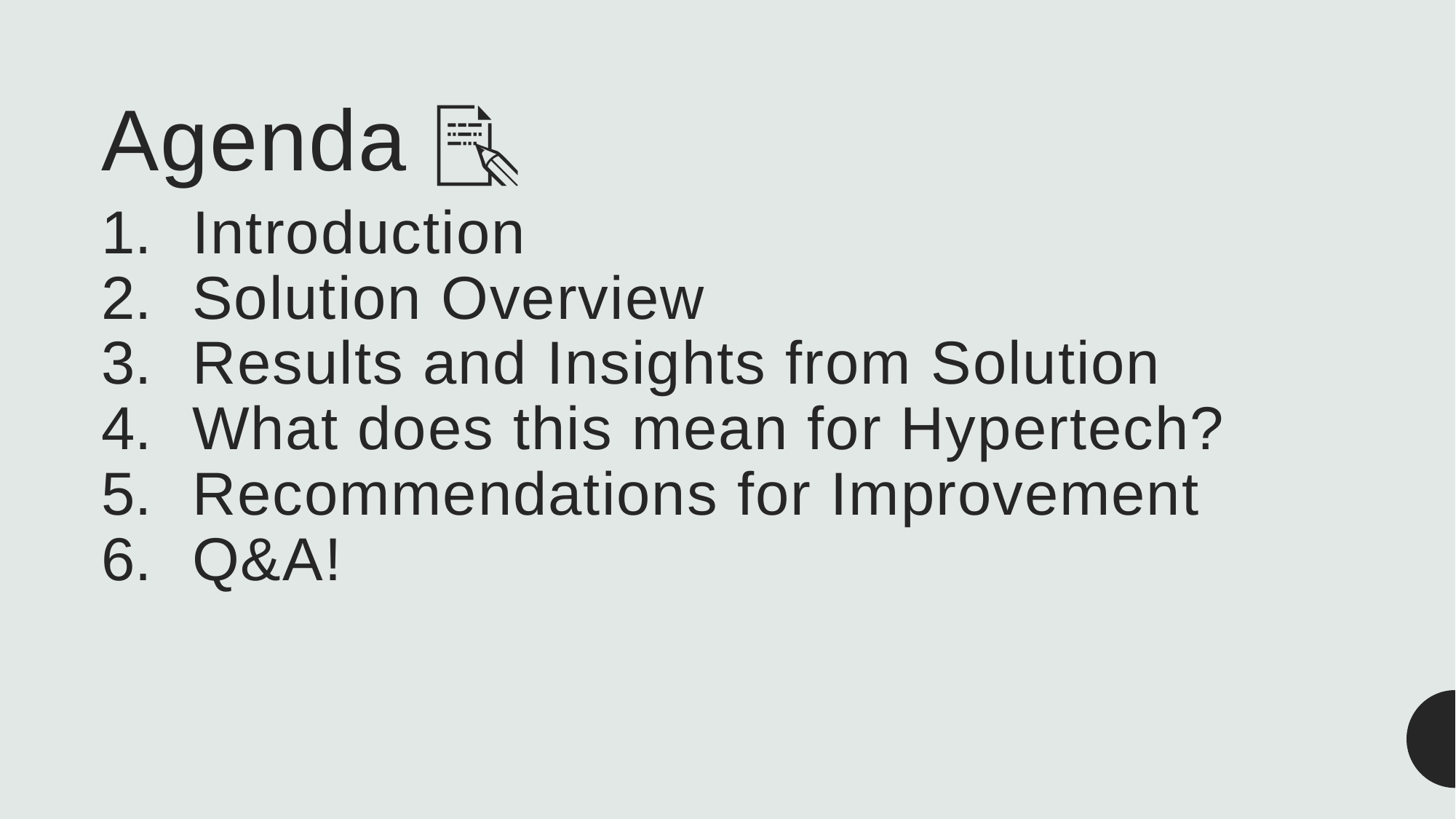

# Agenda 📝
Introduction
Solution Overview
Results and Insights from Solution
What does this mean for Hypertech?
Recommendations for Improvement
Q&A!